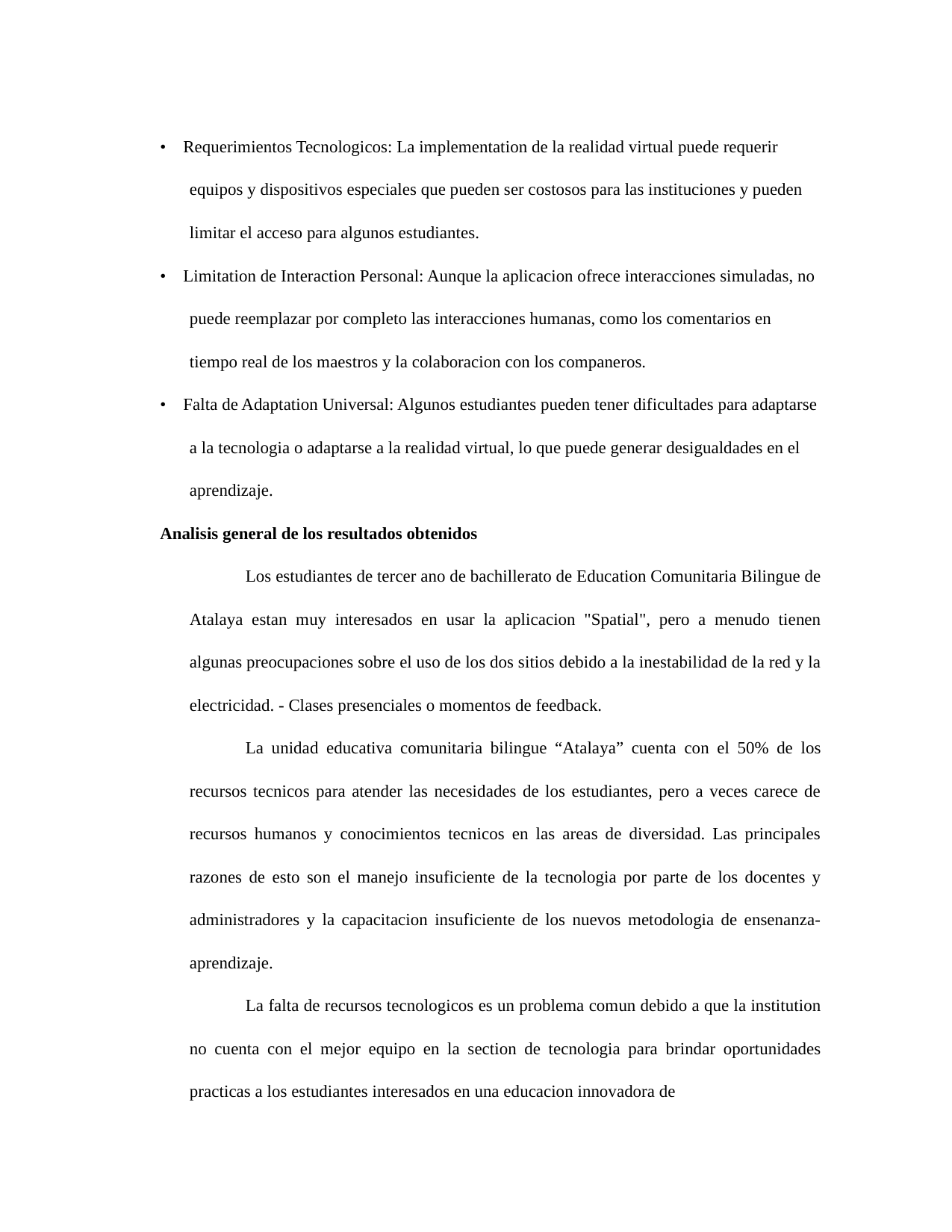

•    Requerimientos Tecnologicos: La implementation de la realidad virtual puede requerir equipos y dispositivos especiales que pueden ser costosos para las instituciones y pueden limitar el acceso para algunos estudiantes.
•    Limitation de Interaction Personal: Aunque la aplicacion ofrece interacciones simuladas, no puede reemplazar por completo las interacciones humanas, como los comentarios en tiempo real de los maestros y la colaboracion con los companeros.
•    Falta de Adaptation Universal: Algunos estudiantes pueden tener dificultades para adaptarse a la tecnologia o adaptarse a la realidad virtual, lo que puede generar desigualdades en el aprendizaje.
Analisis general de los resultados obtenidos
Los estudiantes de tercer ano de bachillerato de Education Comunitaria Bilingue de Atalaya estan muy interesados en usar la aplicacion "Spatial", pero a menudo tienen algunas preocupaciones sobre el uso de los dos sitios debido a la inestabilidad de la red y la electricidad. - Clases presenciales o momentos de feedback.
La unidad educativa comunitaria bilingue “Atalaya” cuenta con el 50% de los recursos tecnicos para atender las necesidades de los estudiantes, pero a veces carece de recursos humanos y conocimientos tecnicos en las areas de diversidad. Las principales razones de esto son el manejo insuficiente de la tecnologia por parte de los docentes y administradores y la capacitacion insuficiente de los nuevos metodologia de ensenanza-aprendizaje.
La falta de recursos tecnologicos es un problema comun debido a que la institution no cuenta con el mejor equipo en la section de tecnologia para brindar oportunidades practicas a los estudiantes interesados en una educacion innovadora de